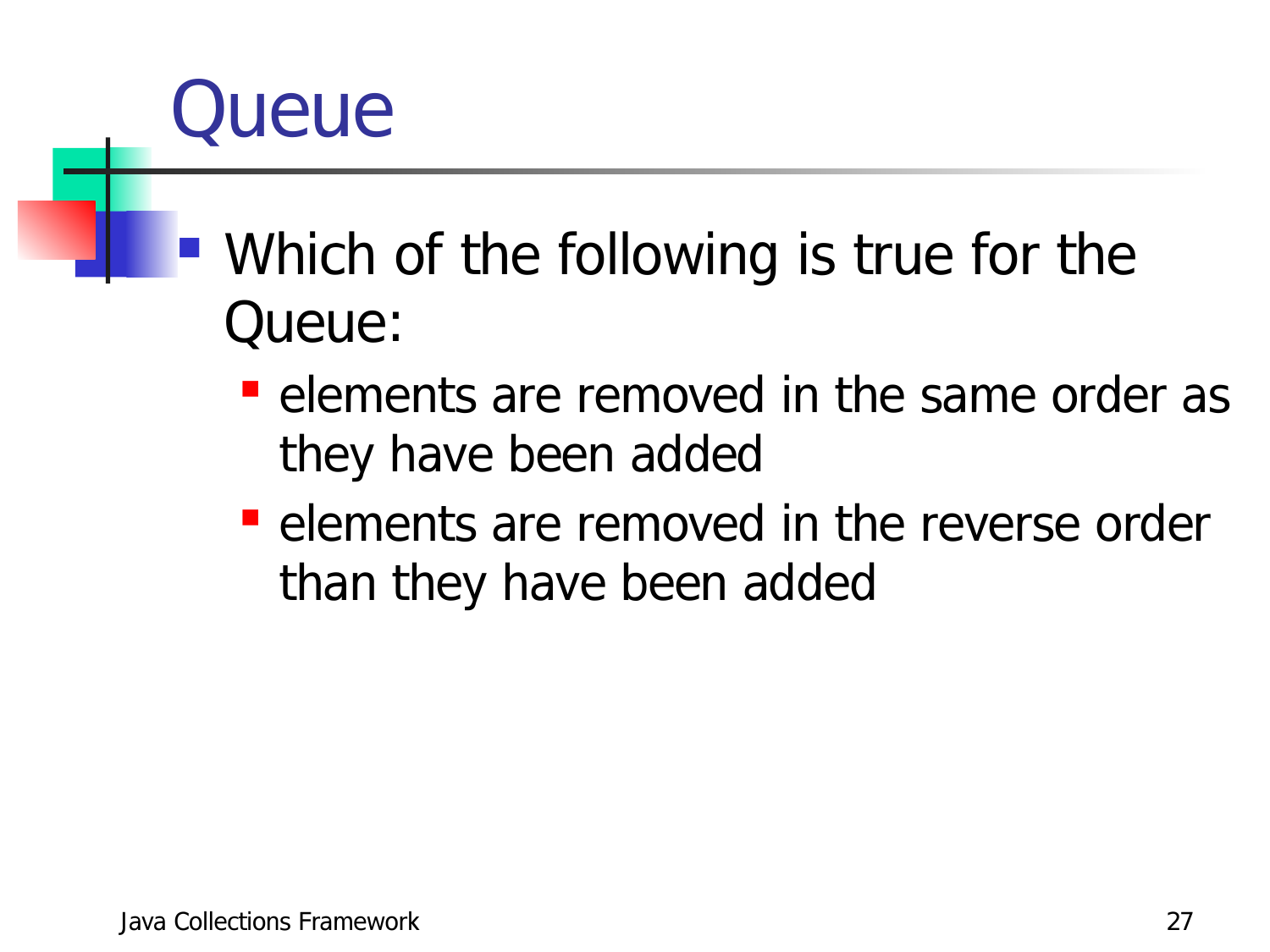

# Queue
Which of the following is true for the Queue:
elements are removed in the same order as they have been added
elements are removed in the reverse order than they have been added

Java Collections Framework
27